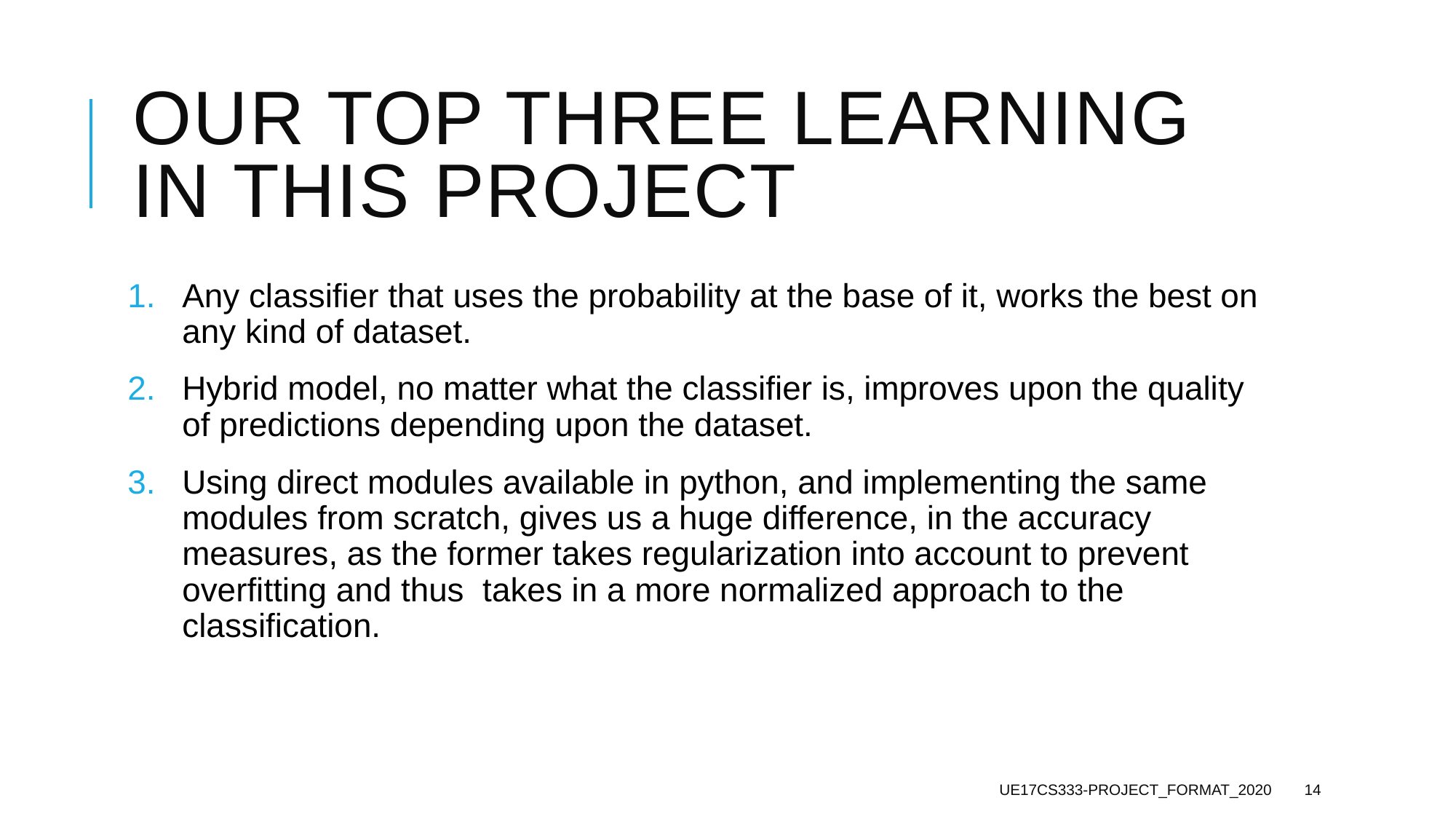

# Our top three learning in this project
Any classifier that uses the probability at the base of it, works the best on any kind of dataset.
Hybrid model, no matter what the classifier is, improves upon the quality of predictions depending upon the dataset.
Using direct modules available in python, and implementing the same modules from scratch, gives us a huge difference, in the accuracy measures, as the former takes regularization into account to prevent overfitting and thus  takes in a more normalized approach to the classification.
UE17CS333-Project_Format_2020
14